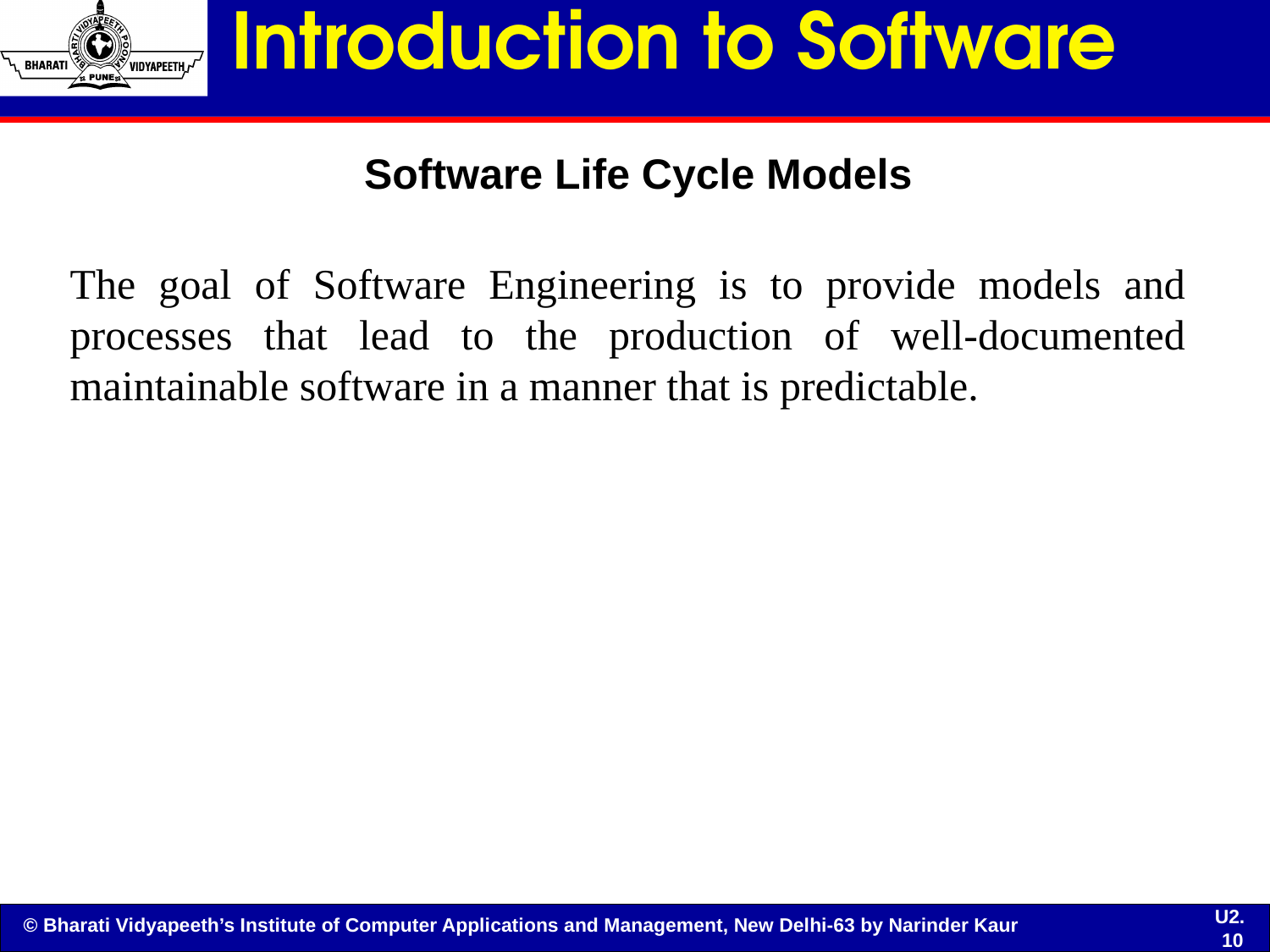

# Introduction to Software
Software Life Cycle Models
The goal of Software Engineering is to provide models and processes that lead to the production of well-documented maintainable software in a manner that is predictable.